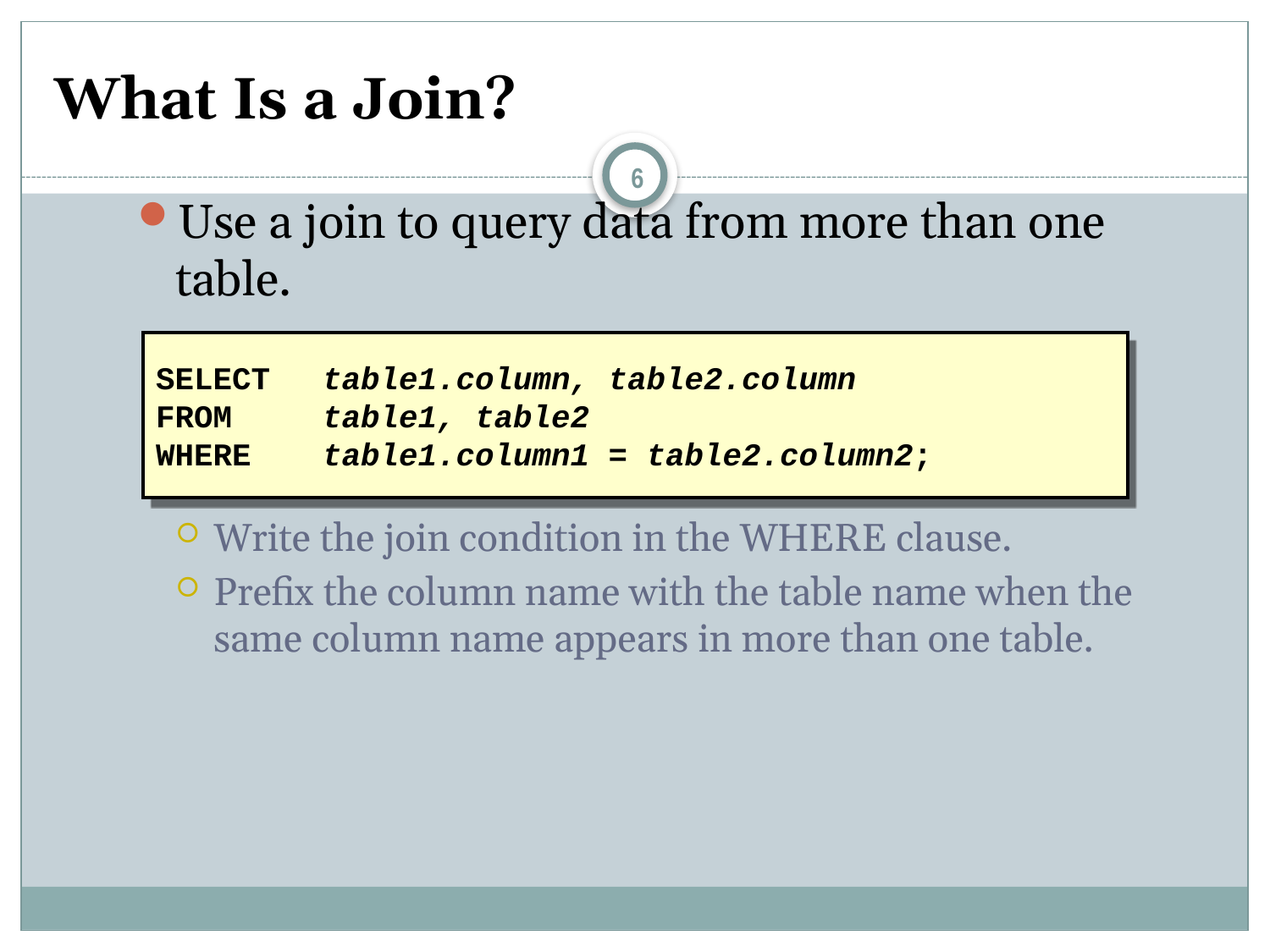

# What Is a Join?
6
Use a join to query data from more than one table.

Write the join condition in the WHERE clause.
Prefix the column name with the table name when the same column name appears in more than one table.
SELECT	table1.column, table2.column
FROM	table1, table2
WHERE	table1.column1 = table2.column2;